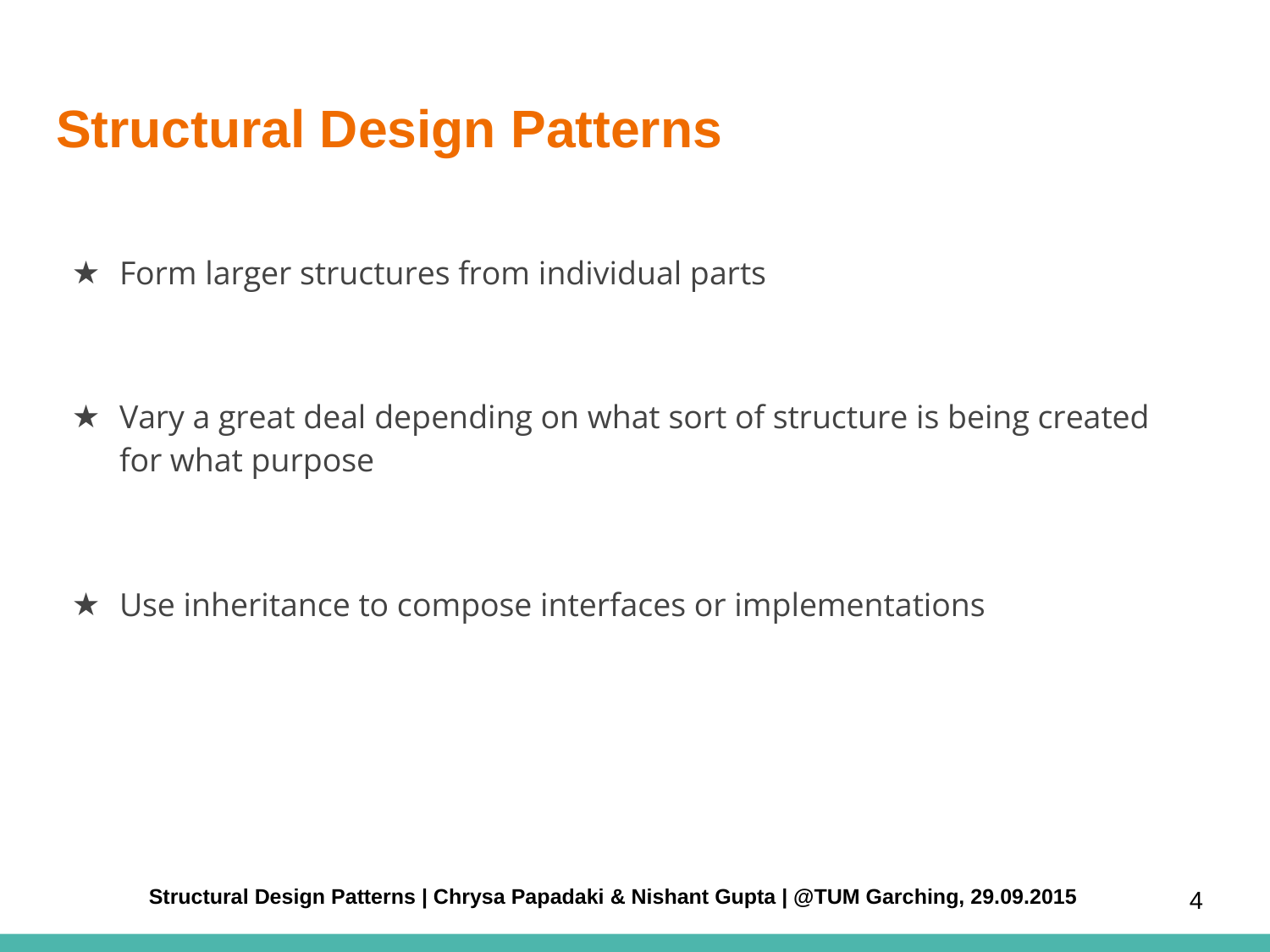

# Structural Design Patterns

Form larger structures from individual parts

Vary a great deal depending on what sort of structure is being created for what purpose

Use inheritance to compose interfaces or implementations

4
   Structural Design Patterns | Chrysa Papadaki & Nishant Gupta | @TUM Garching, 29.09.2015